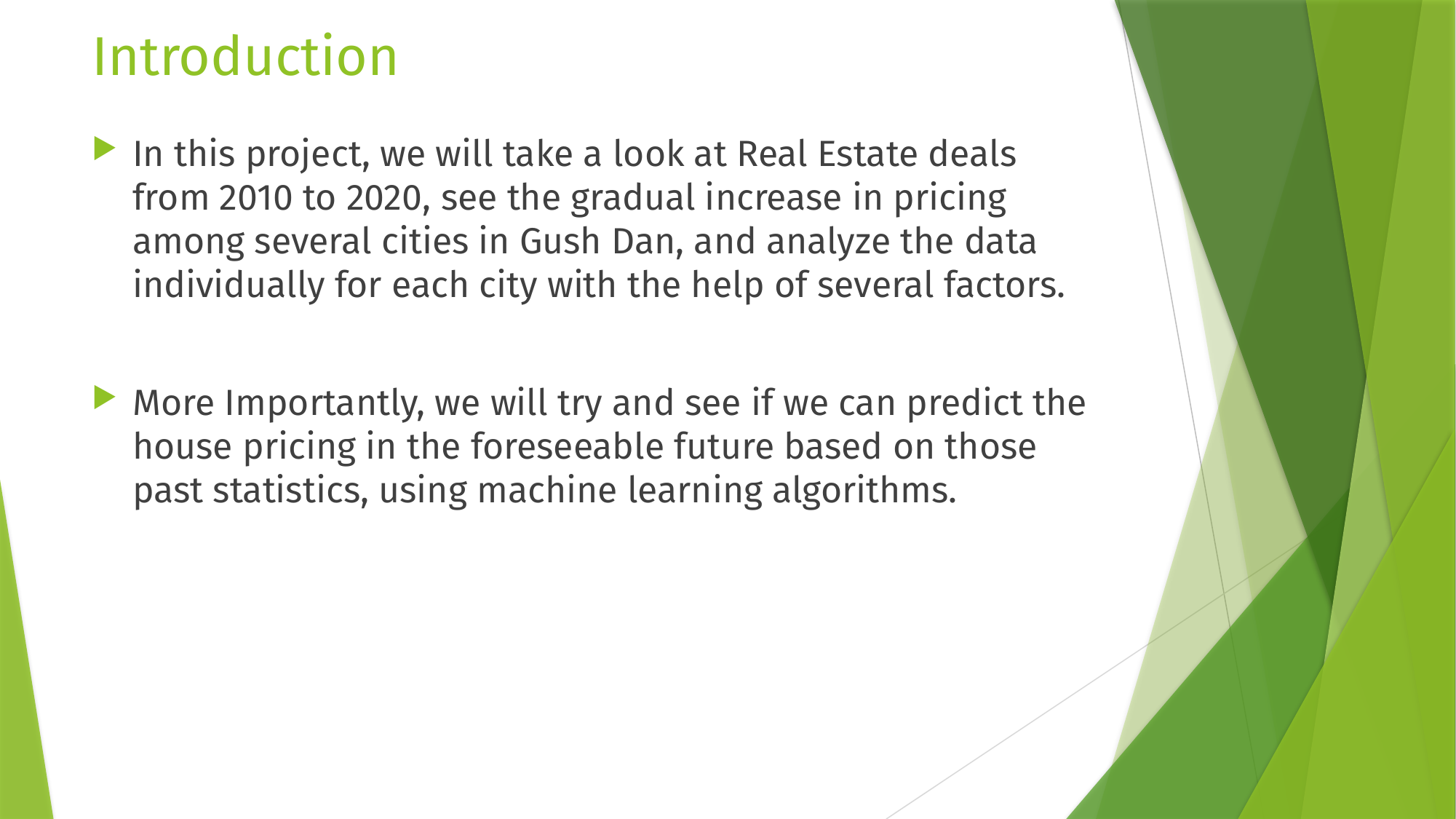

# Introduction
In this project, we will take a look at Real Estate deals from 2010 to 2020, see the gradual increase in pricing among several cities in Gush Dan, and analyze the data individually for each city with the help of several factors.

More Importantly, we will try and see if we can predict the house pricing in the foreseeable future based on those past statistics, using machine learning algorithms.